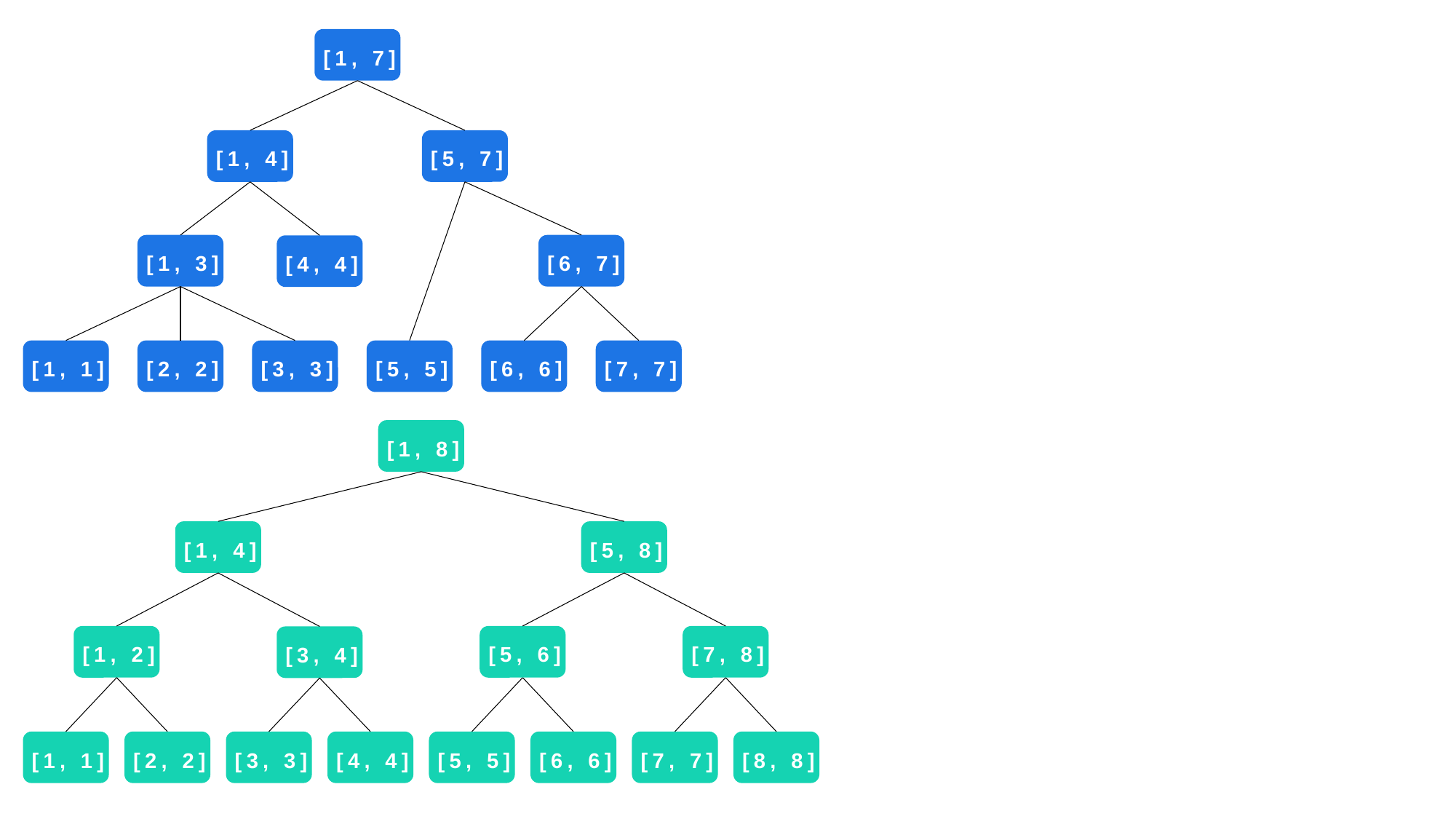

[1, 7]
[1, 4]
[5, 7]
[1, 3]
[6, 7]
[4, 4]
[1, 1]
[2, 2]
[3, 3]
[5, 5]
[6, 6]
[7, 7]
[1, 8]
[1, 4]
[5, 8]
[1, 2]
[5, 6]
[7, 8]
[3, 4]
[1, 1]
[2, 2]
[3, 3]
[4, 4]
[5, 5]
[6, 6]
[7, 7]
[8, 8]